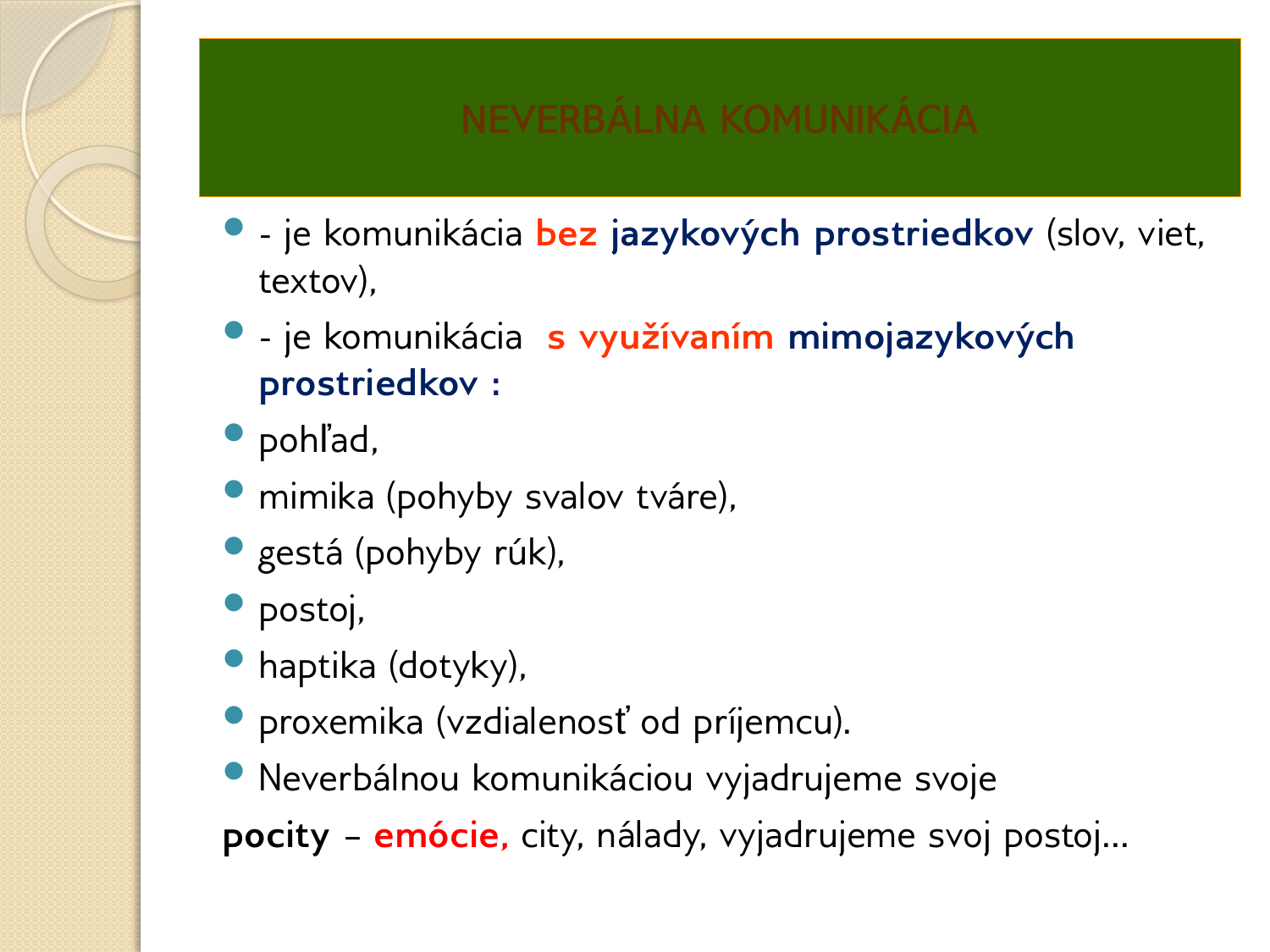

# NEVERBÁLNA KOMUNIKÁCIA
- je komunikácia bez jazykových prostriedkov (slov, viet, textov),
- je komunikácia  s využívaním mimojazykových prostriedkov :
pohľad,
mimika (pohyby svalov tváre),
gestá (pohyby rúk),
postoj,
haptika (dotyky),
proxemika (vzdialenosť od príjemcu).
Neverbálnou komunikáciou vyjadrujeme svoje
pocity – emócie, city, nálady, vyjadrujeme svoj postoj...